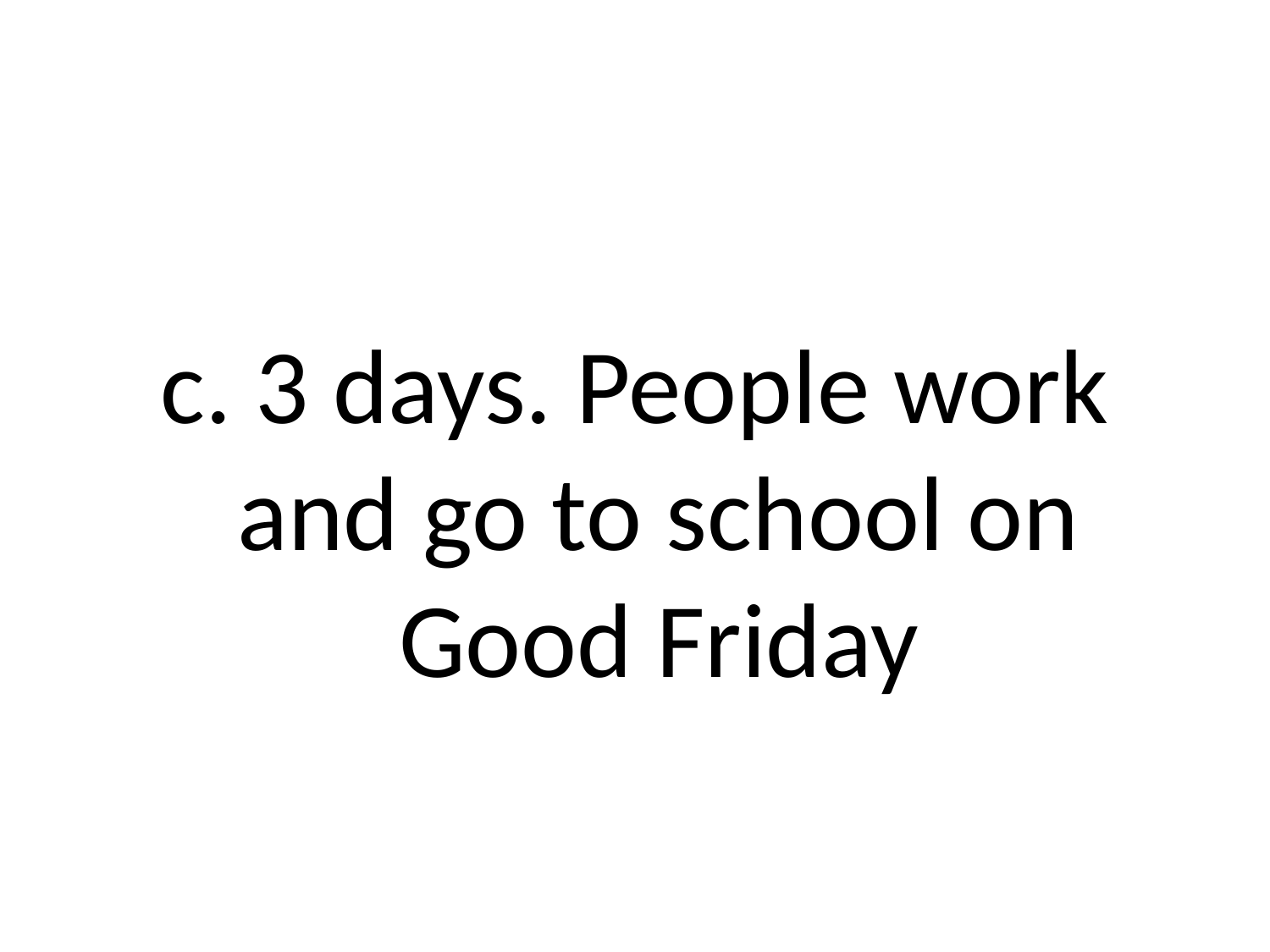

#

c. 3 days. People work and go to school on Good Friday